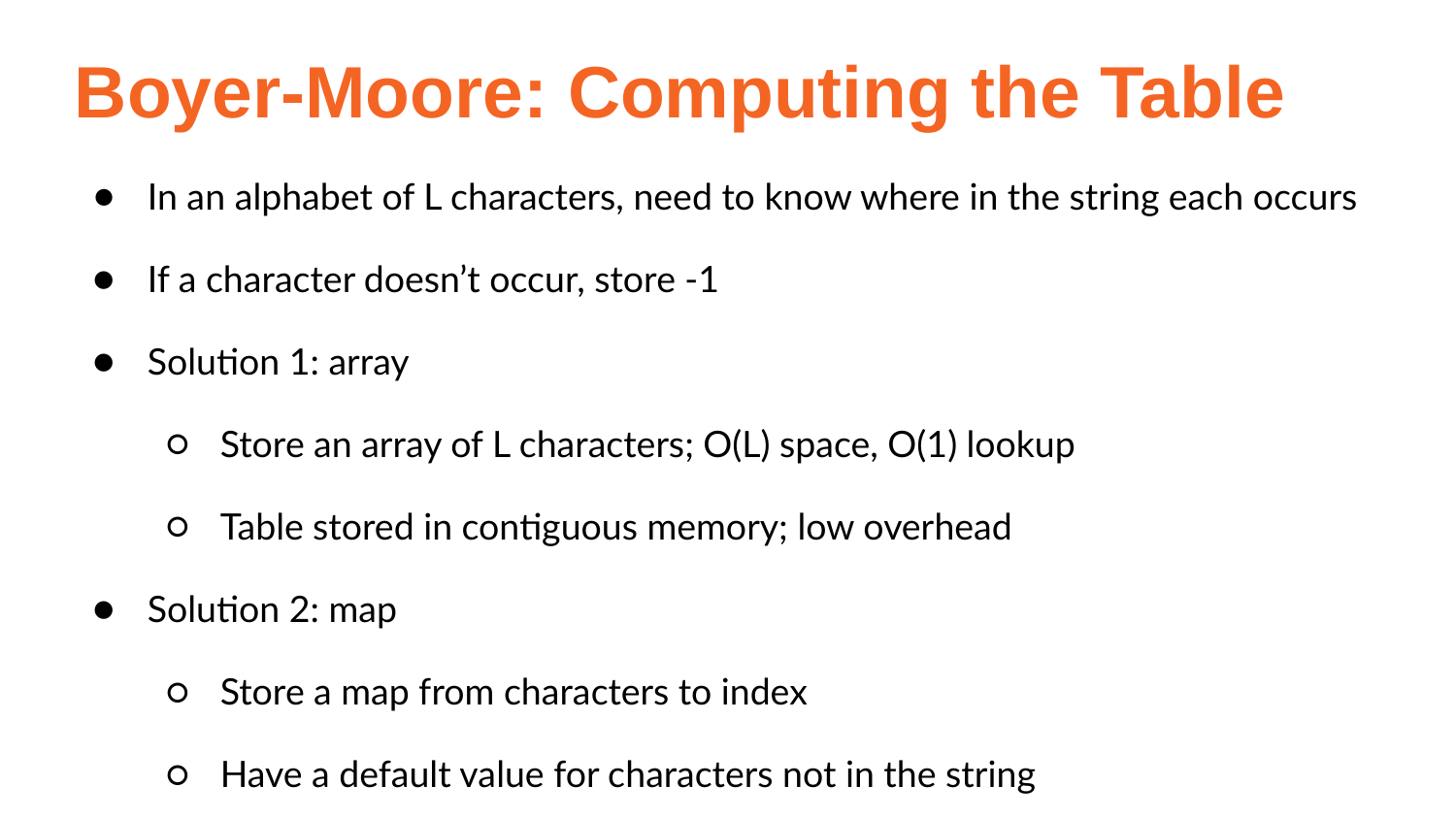

Boyer-Moore: Computing the Table
In an alphabet of L characters, need to know where in the string each occurs
If a character doesn’t occur, store -1
Solution 1: array
Store an array of L characters; O(L) space, O(1) lookup
Table stored in contiguous memory; low overhead
Solution 2: map
Store a map from characters to index
Have a default value for characters not in the string
O(M) space, O(1) lookup
Assuming constant-time hashing function for characters
Table may not be stored in contiguous memory; bigger overhead